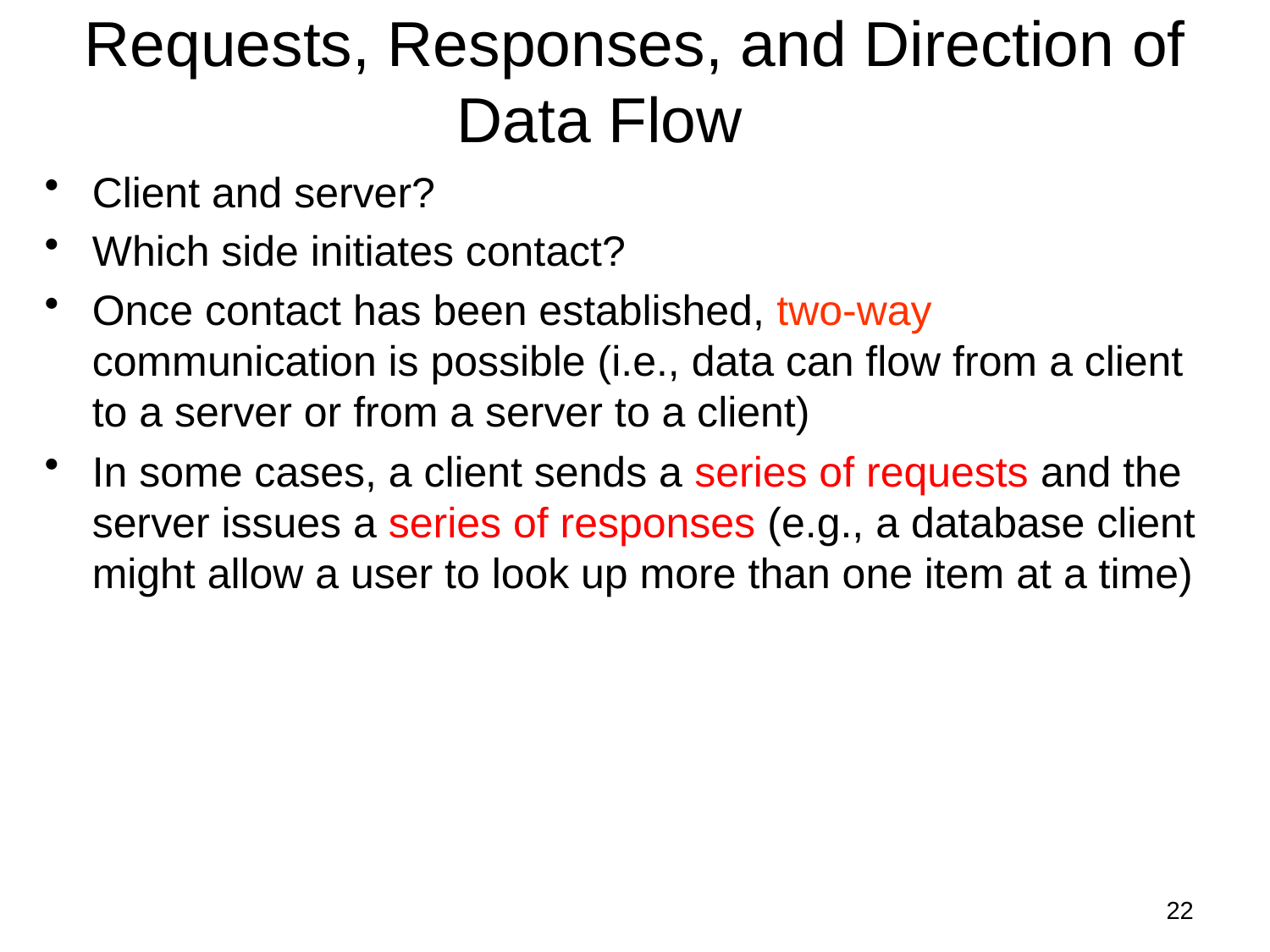

# Requests, Responses, and Direction of Data Flow
Client and server?
Which side initiates contact?
Once contact has been established, two-way communication is possible (i.e., data can flow from a client to a server or from a server to a client)
In some cases, a client sends a series of requests and the server issues a series of responses (e.g., a database client might allow a user to look up more than one item at a time)

22